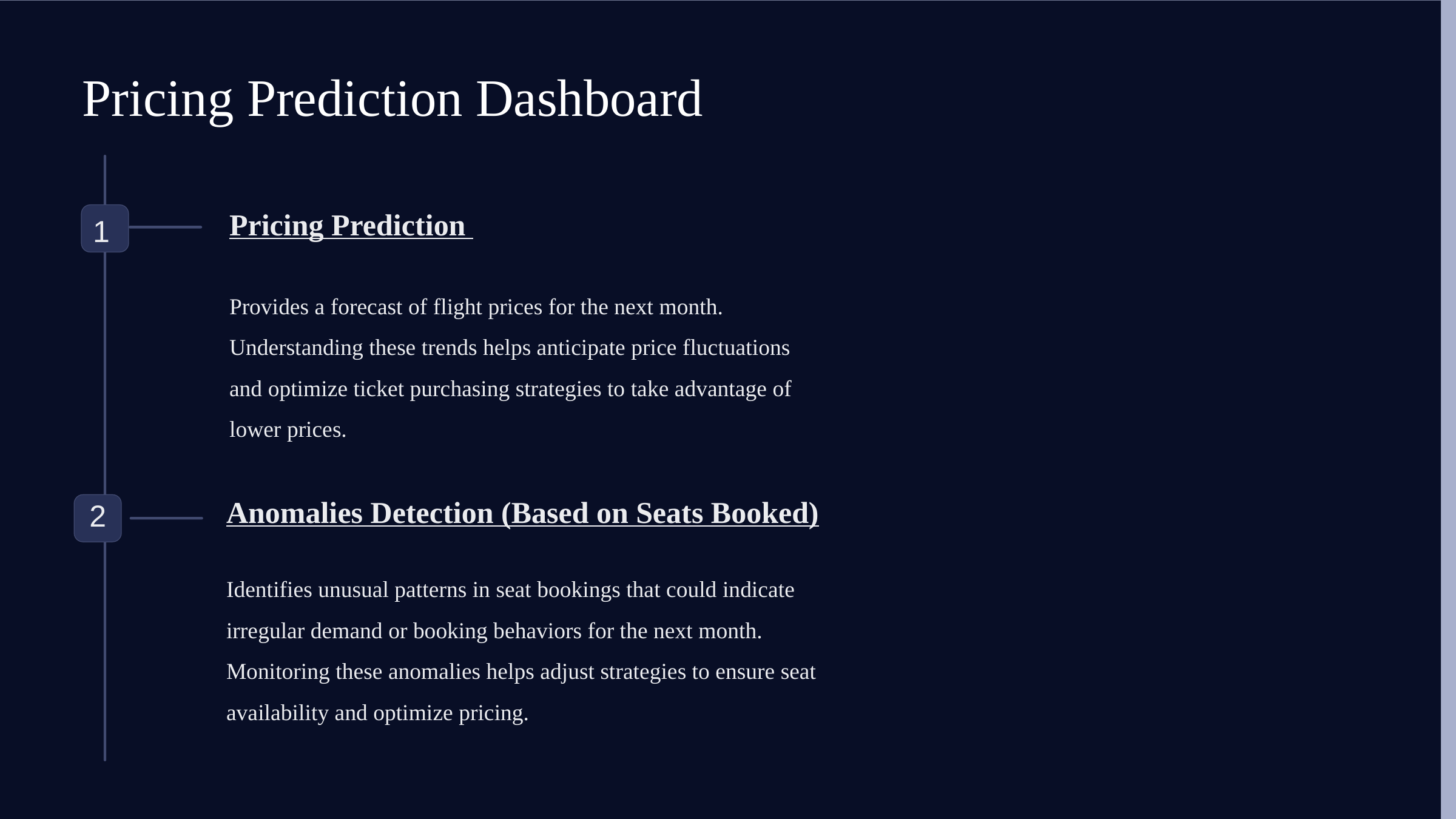

Pricing Prediction Dashboard

Pricing Prediction
1

Provides a forecast of flight prices for the next month. Understanding these trends helps anticipate price fluctuations and optimize ticket purchasing strategies to take advantage of lower prices.

Anomalies Detection (Based on Seats Booked)

2

Identifies unusual patterns in seat bookings that could indicate irregular demand or booking behaviors for the next month. Monitoring these anomalies helps adjust strategies to ensure seat availability and optimize pricing.